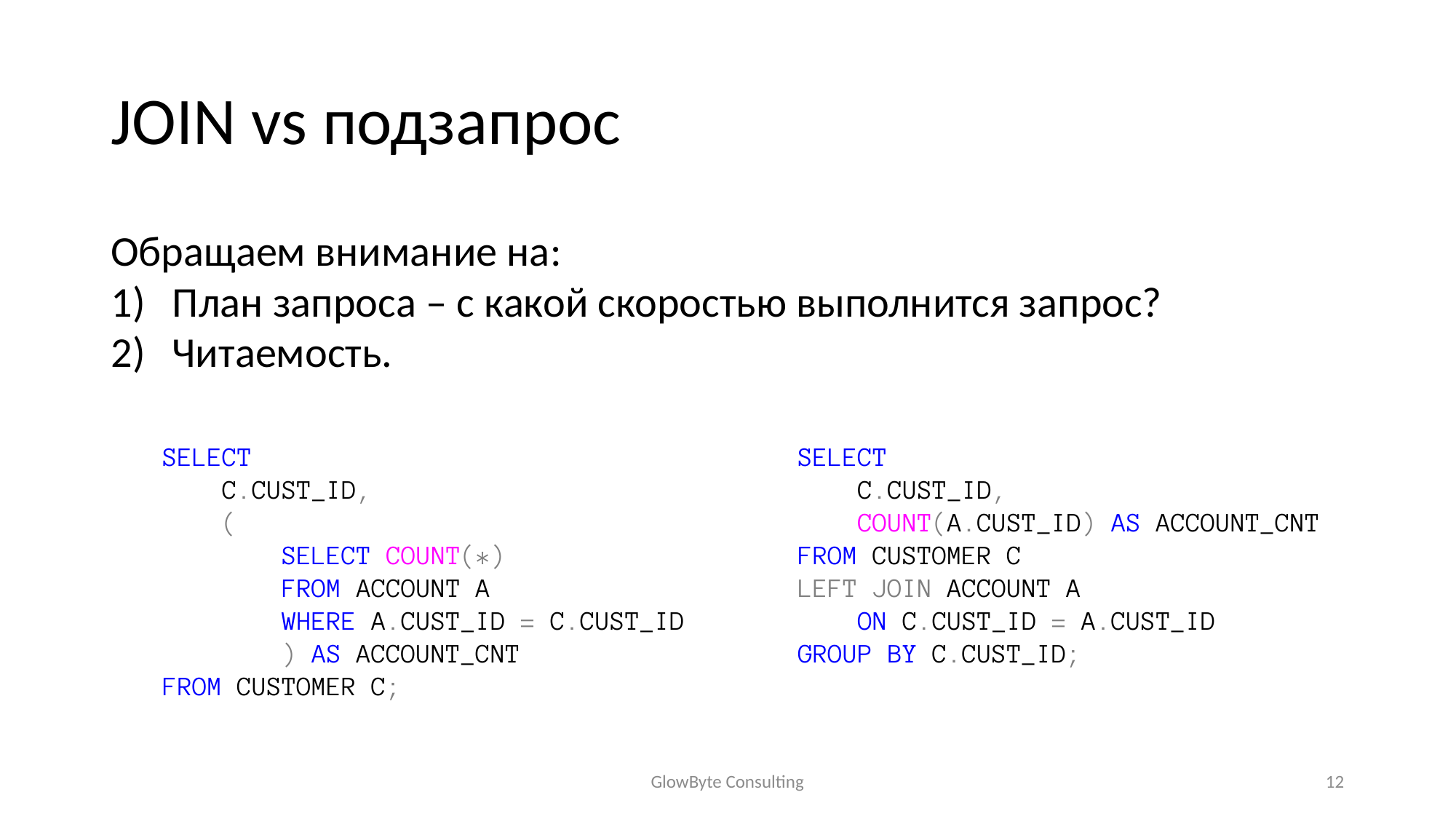

# JOIN vs подзапрос
Обращаем внимание на:
План запроса – с какой скоростью выполнится запрос?
Читаемость.
SELECT
    C.CUST_ID,
    (
        SELECT COUNT(*)
        FROM ACCOUNT A
        WHERE A.CUST_ID = C.CUST_ID
        ) AS ACCOUNT_CNT
FROM CUSTOMER C;
SELECT
    C.CUST_ID,
    COUNT(A.CUST_ID) AS ACCOUNT_CNT
FROM CUSTOMER C
LEFT JOIN ACCOUNT A
    ON C.CUST_ID = A.CUST_ID
GROUP BY C.CUST_ID;
GlowByte Consulting
12